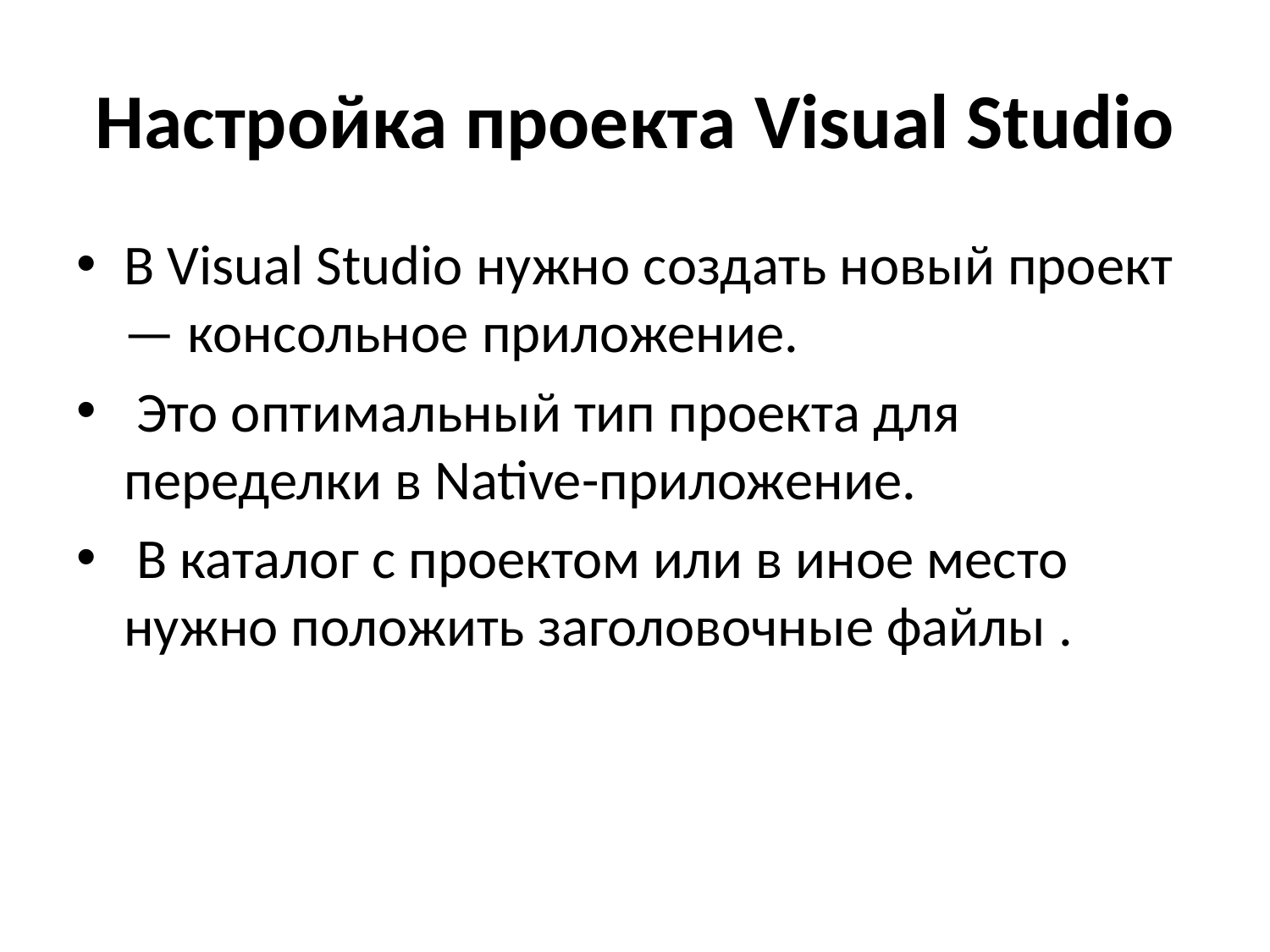

# Настройка проекта Visual Studio
В Visual Studio нужно создать новый проект — консольное приложение.
 Это оптимальный тип проекта для переделки в Native-приложение.
 В каталог с проектом или в иное место нужно положить заголовочные файлы .